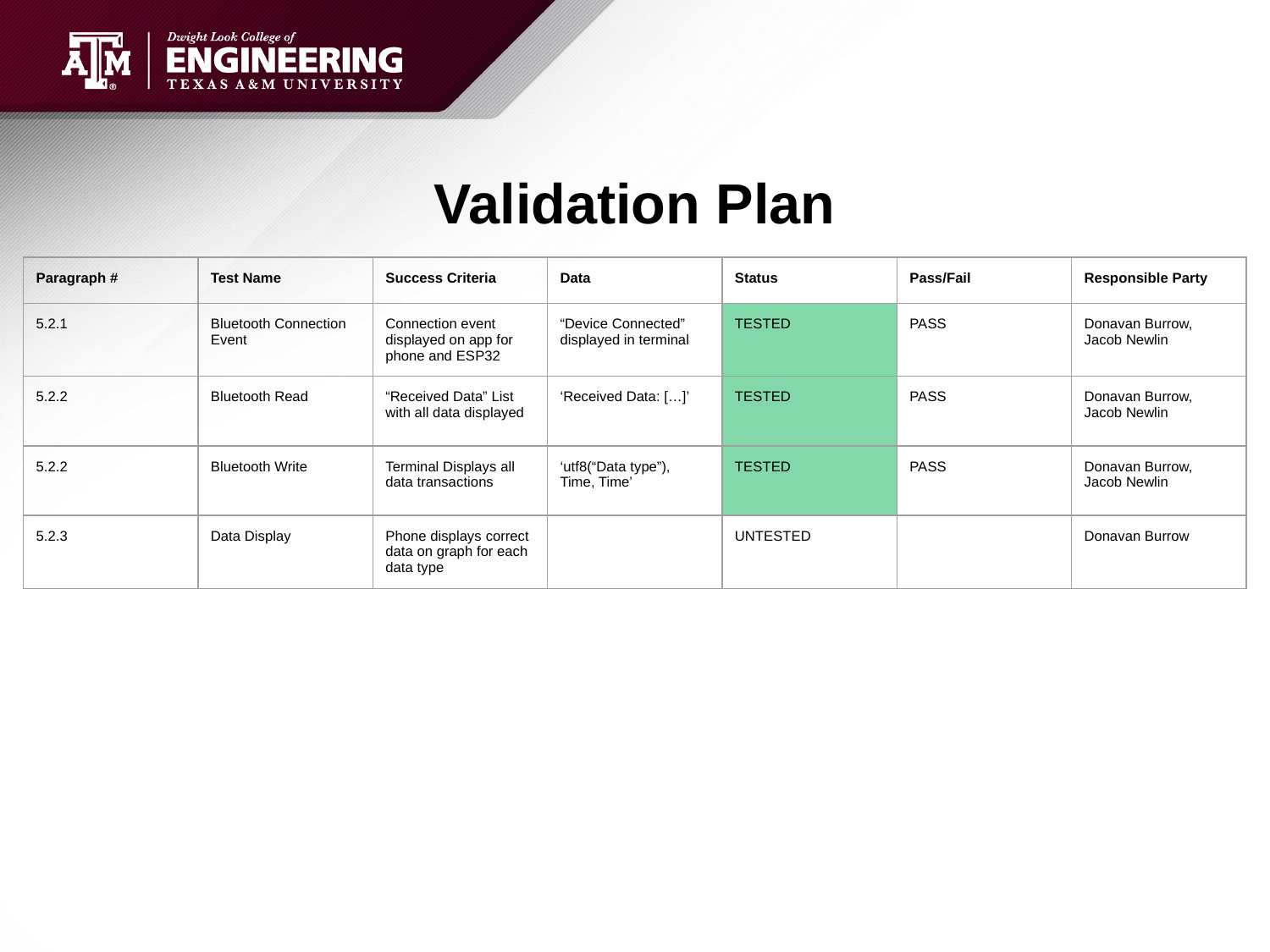

# Validation Plan
| Paragraph # | Test Name | Success Criteria | Data | Status | Pass/Fail | Responsible Party |
| --- | --- | --- | --- | --- | --- | --- |
| 5.2.1 | Bluetooth Connection Event | Connection event displayed on app for phone and ESP32 | “Device Connected” displayed in terminal | TESTED | PASS | Donavan Burrow, Jacob Newlin |
| 5.2.2 | Bluetooth Read | “Received Data” List with all data displayed | ‘Received Data: […]’ | TESTED | PASS | Donavan Burrow, Jacob Newlin |
| 5.2.2 | Bluetooth Write | Terminal Displays all data transactions | ‘utf8(“Data type”), Time, Time’ | TESTED | PASS | Donavan Burrow, Jacob Newlin |
| 5.2.3 | Data Display | Phone displays correct data on graph for each data type |  | UNTESTED |  | Donavan Burrow |